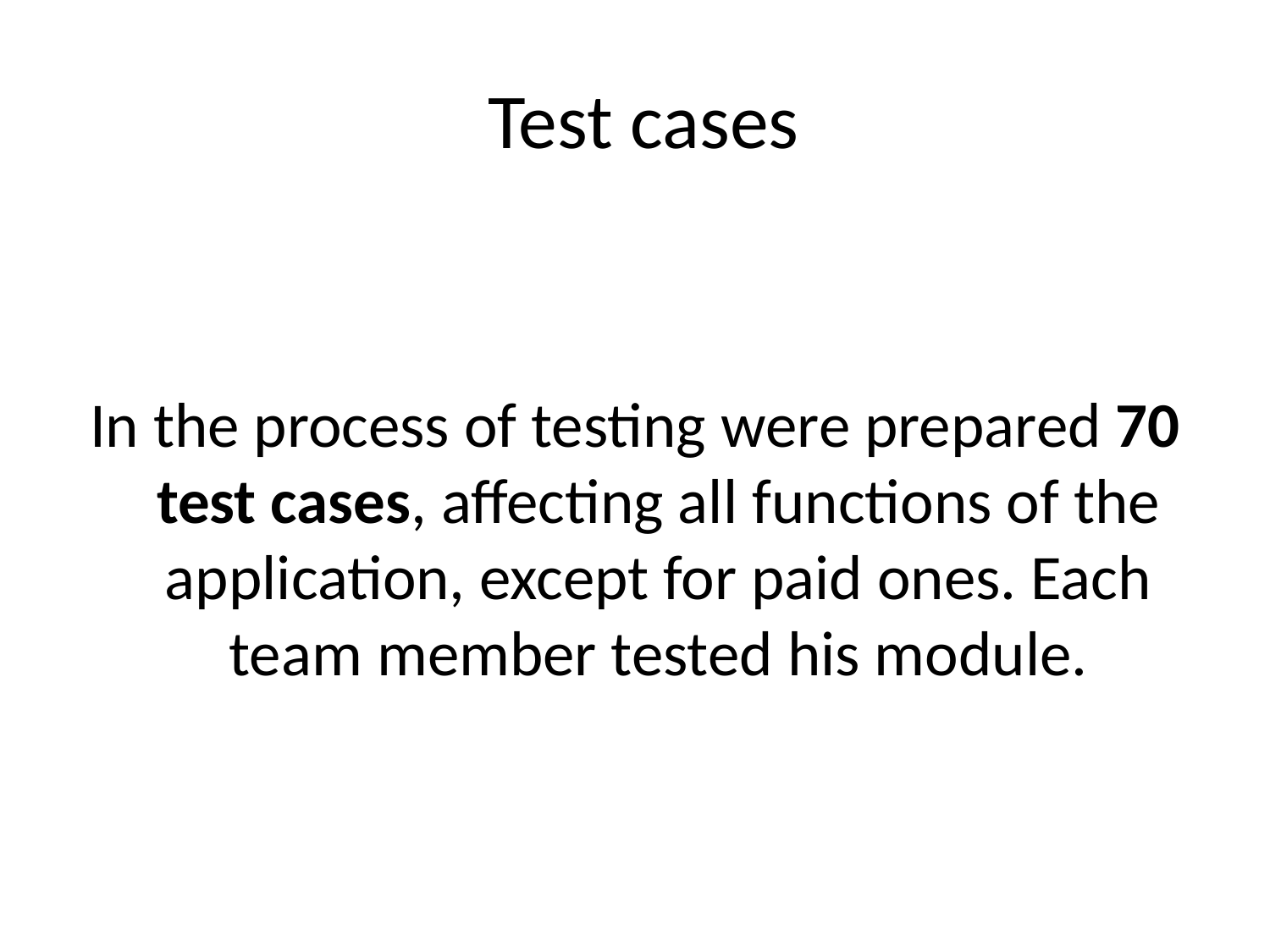

# Test cases
In the process of testing were prepared 70 test cases, affecting all functions of the application, except for paid ones. Each team member tested his module.